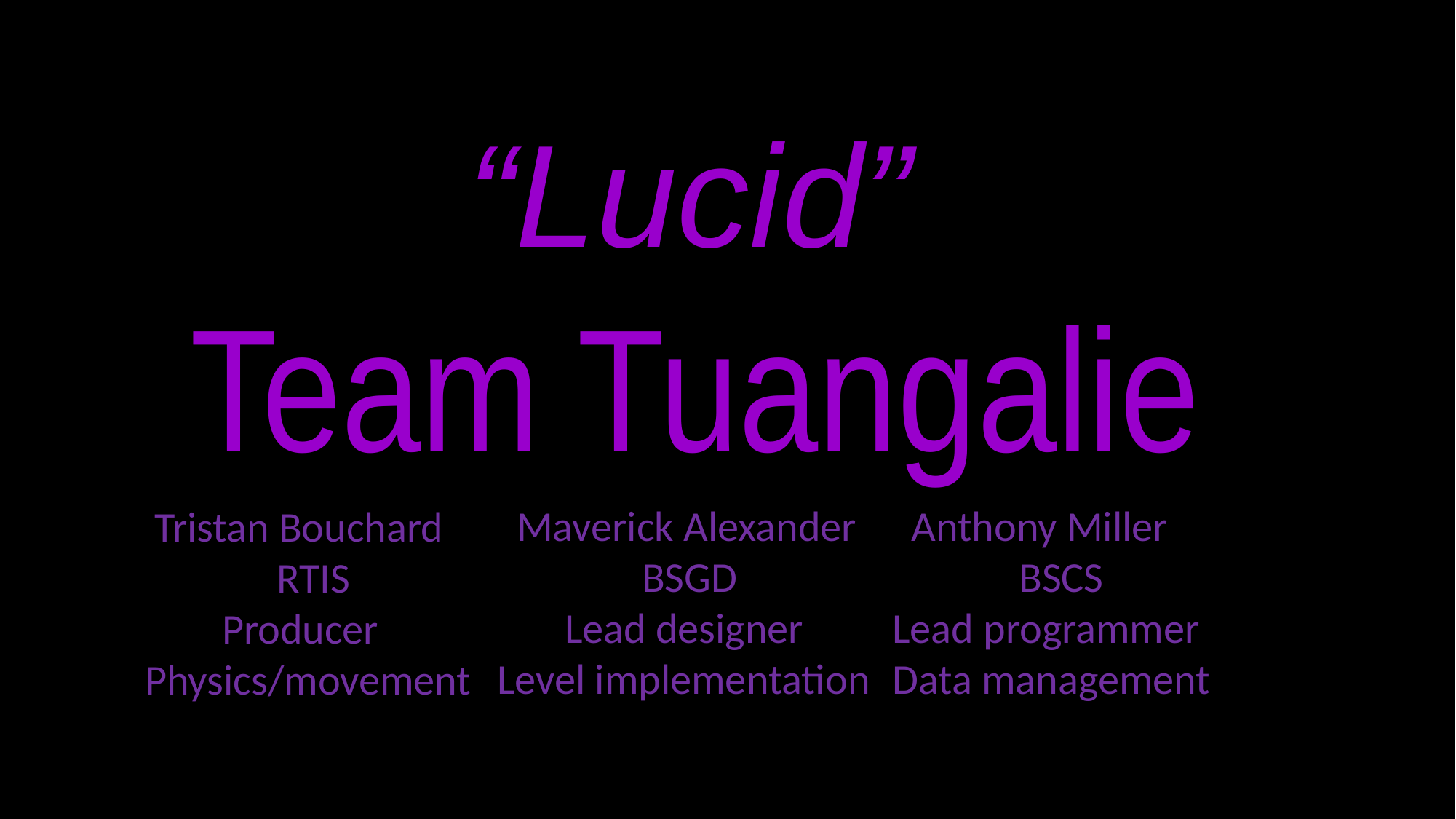

# “Lucid”
Team Tuangalie
  Anthony Miller
BSCS
Lead programmer
Data management
   Maverick Alexander
BSGD
        Lead designer
 Level implementation
 Tristan Bouchard
RTIS
        Producer
Physics/movement